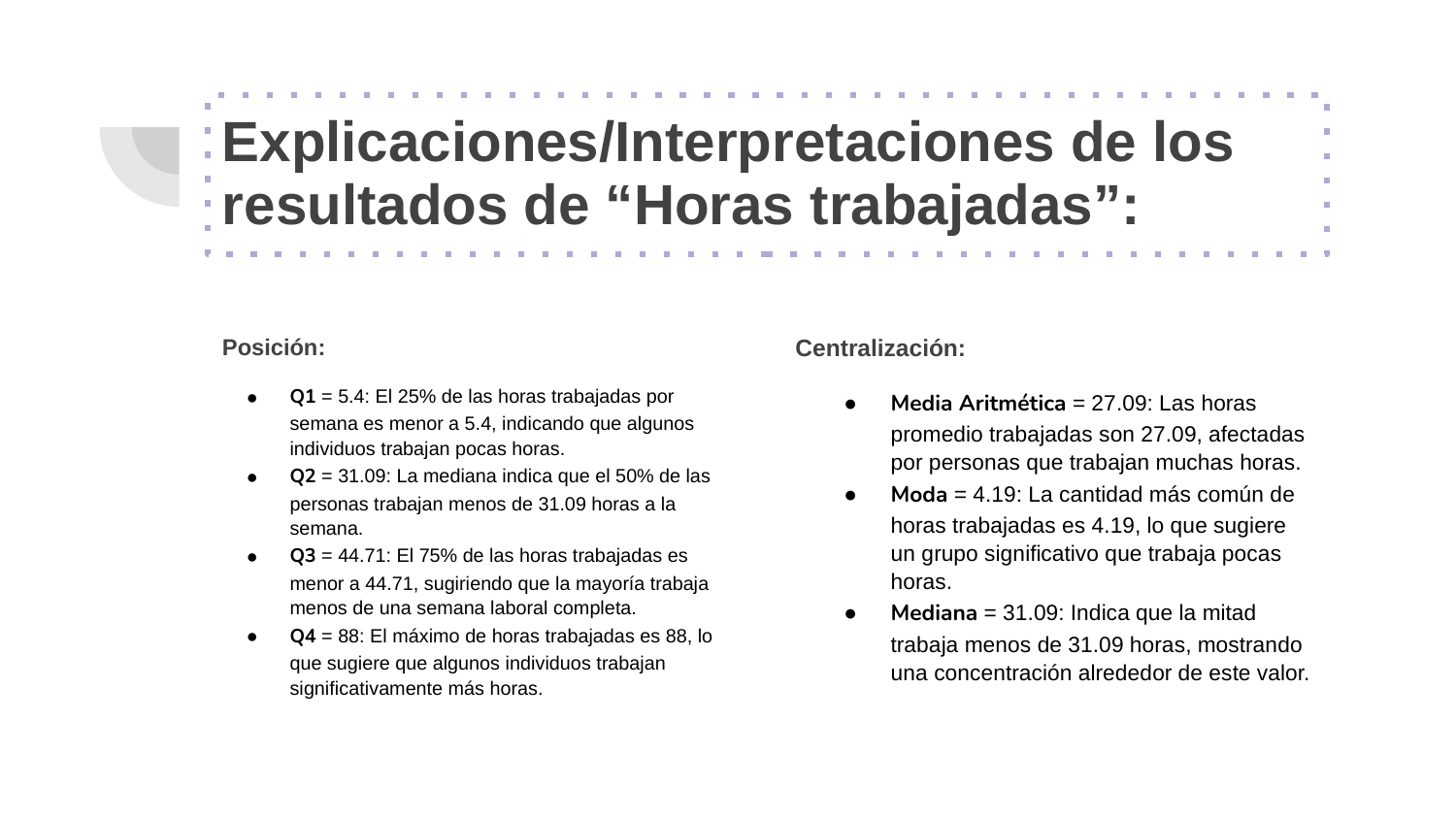

# Explicaciones/Interpretaciones de los resultados de “Horas trabajadas”:
Posición:
Q1 = 5.4: El 25% de las horas trabajadas por semana es menor a 5.4, indicando que algunos individuos trabajan pocas horas.
Q2 = 31.09: La mediana indica que el 50% de las personas trabajan menos de 31.09 horas a la semana.
Q3 = 44.71: El 75% de las horas trabajadas es menor a 44.71, sugiriendo que la mayoría trabaja menos de una semana laboral completa.
Q4 = 88: El máximo de horas trabajadas es 88, lo que sugiere que algunos individuos trabajan significativamente más horas.
Centralización:
Media Aritmética = 27.09: Las horas promedio trabajadas son 27.09, afectadas por personas que trabajan muchas horas.
Moda = 4.19: La cantidad más común de horas trabajadas es 4.19, lo que sugiere un grupo significativo que trabaja pocas horas.
Mediana = 31.09: Indica que la mitad trabaja menos de 31.09 horas, mostrando una concentración alrededor de este valor.